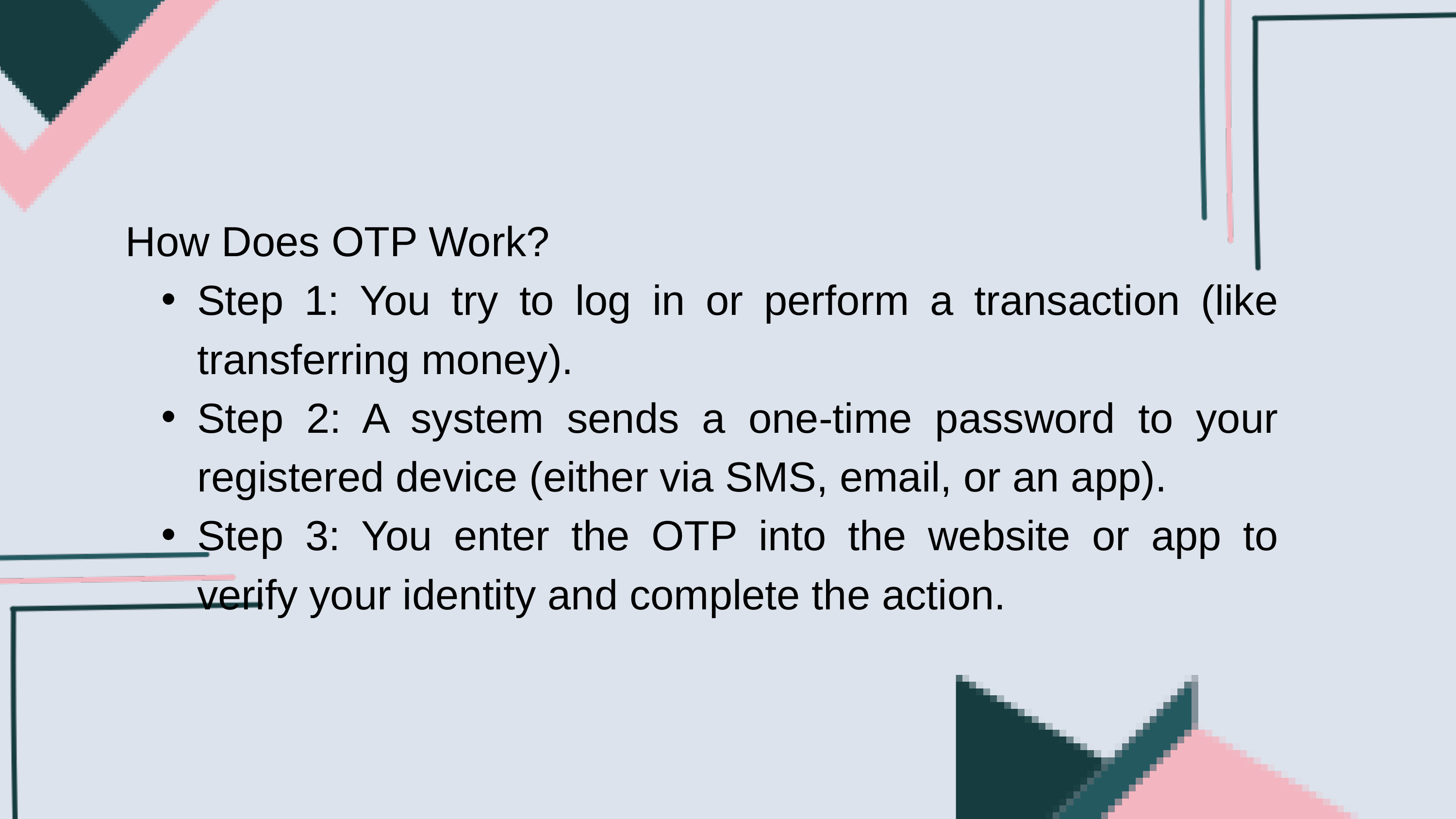

How Does OTP Work?
Step 1: You try to log in or perform a transaction (like transferring money).
Step 2: A system sends a one-time password to your registered device (either via SMS, email, or an app).
Step 3: You enter the OTP into the website or app to verify your identity and complete the action.